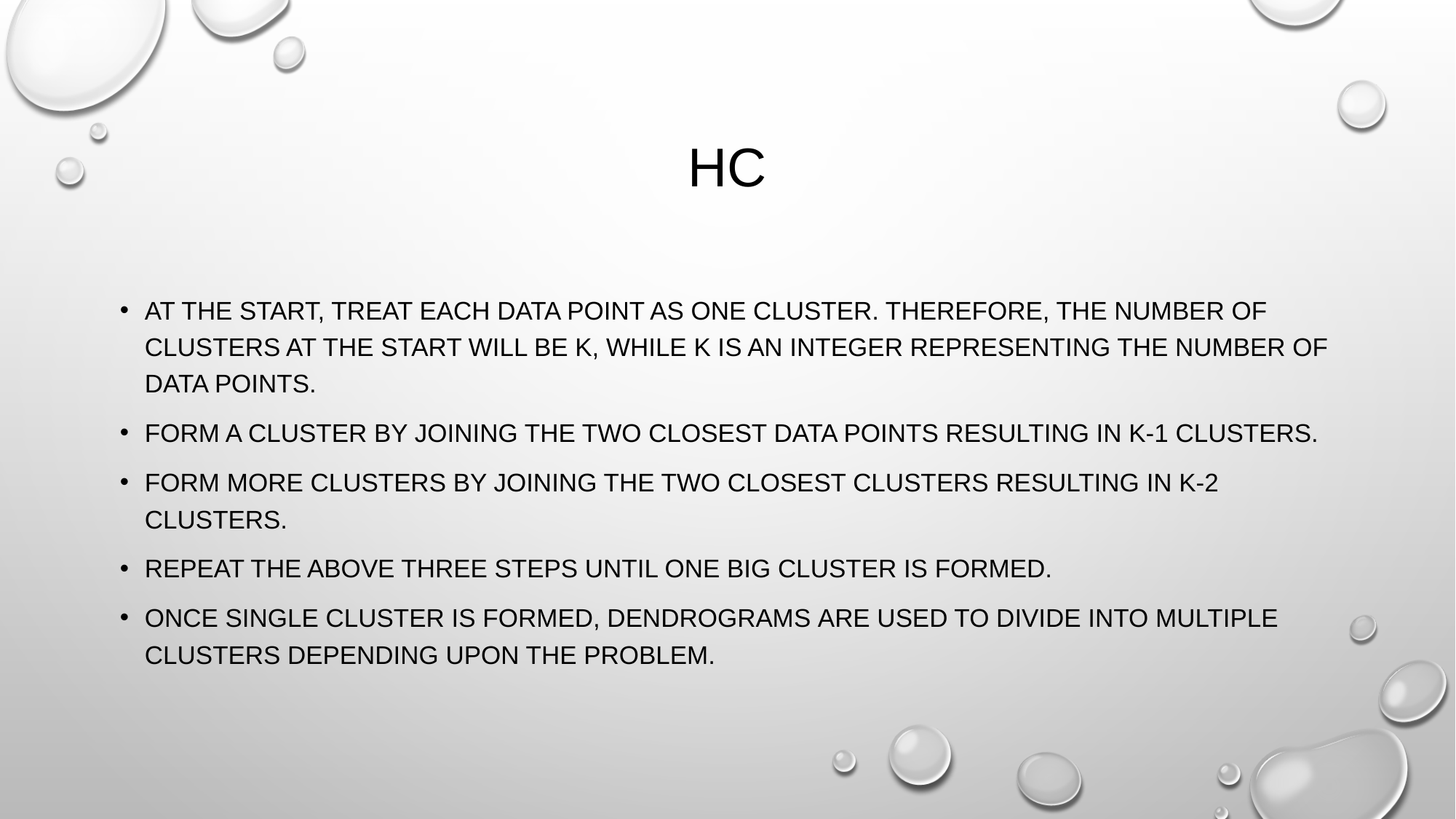

# HC
At the start, treat each data point as one cluster. Therefore, the number of clusters at the start will be K, while K is an integer representing the number of data points.
Form a cluster by joining the two closest data points resulting in K-1 clusters.
Form more clusters by joining the two closest clusters resulting in K-2 clusters.
Repeat the above three steps until one big cluster is formed.
Once single cluster is formed, dendrograms are used to divide into multiple clusters depending upon the problem.